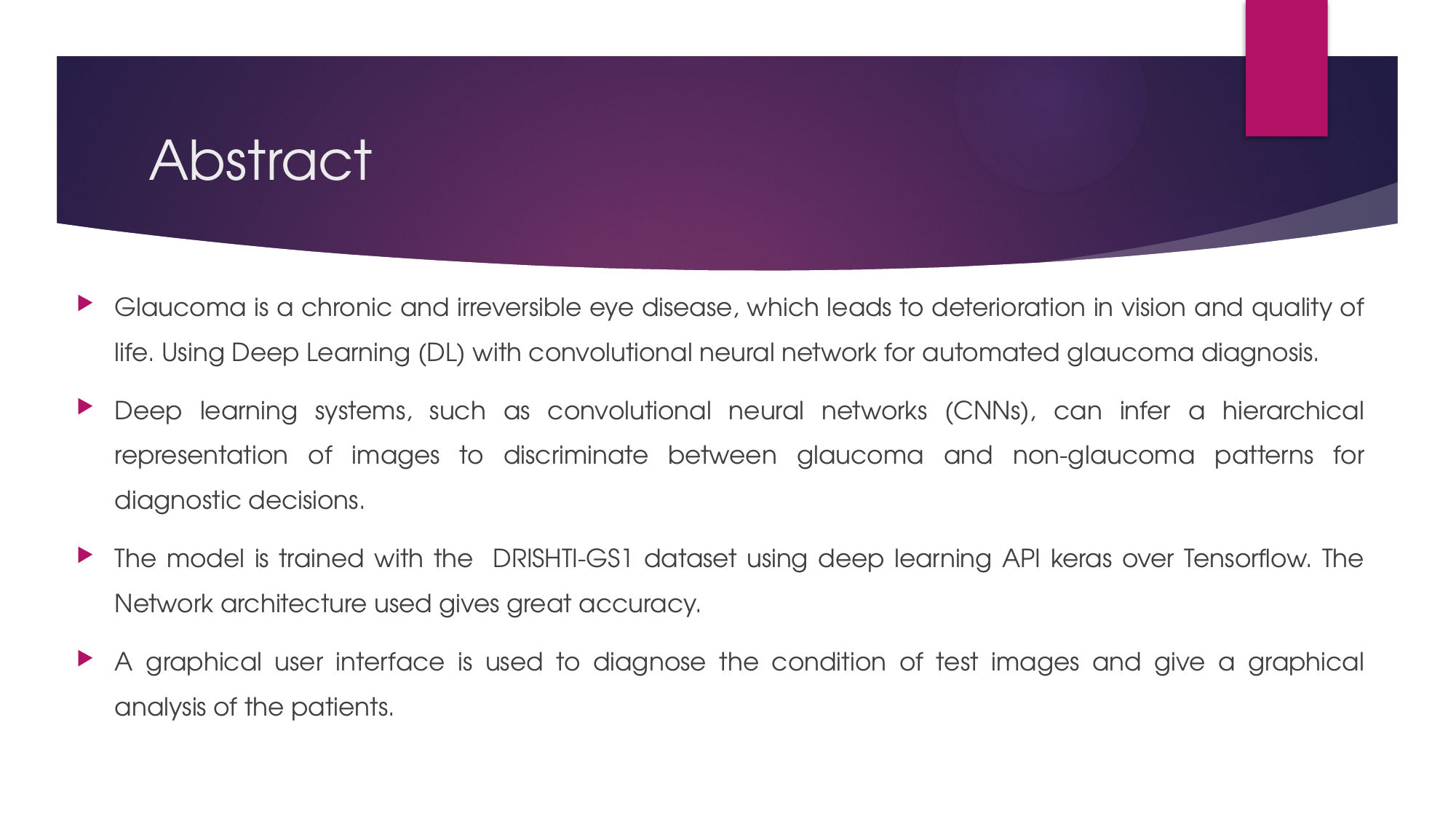

# Abstract
Glaucoma is a chronic and irreversible eye disease, which leads to deterioration in vision and quality of life. Using Deep Learning (DL) with convolutional neural network for automated glaucoma diagnosis.
Deep learning systems, such as convolutional neural networks (CNNs), can infer a hierarchical representation of images to discriminate between glaucoma and non-glaucoma patterns for diagnostic decisions.
The model is trained with the  DRISHTI-GS1 dataset using deep learning API keras over Tensorflow. The Network architecture used gives great accuracy.
A graphical user interface is used to diagnose the condition of test images and give a graphical analysis of the patients.